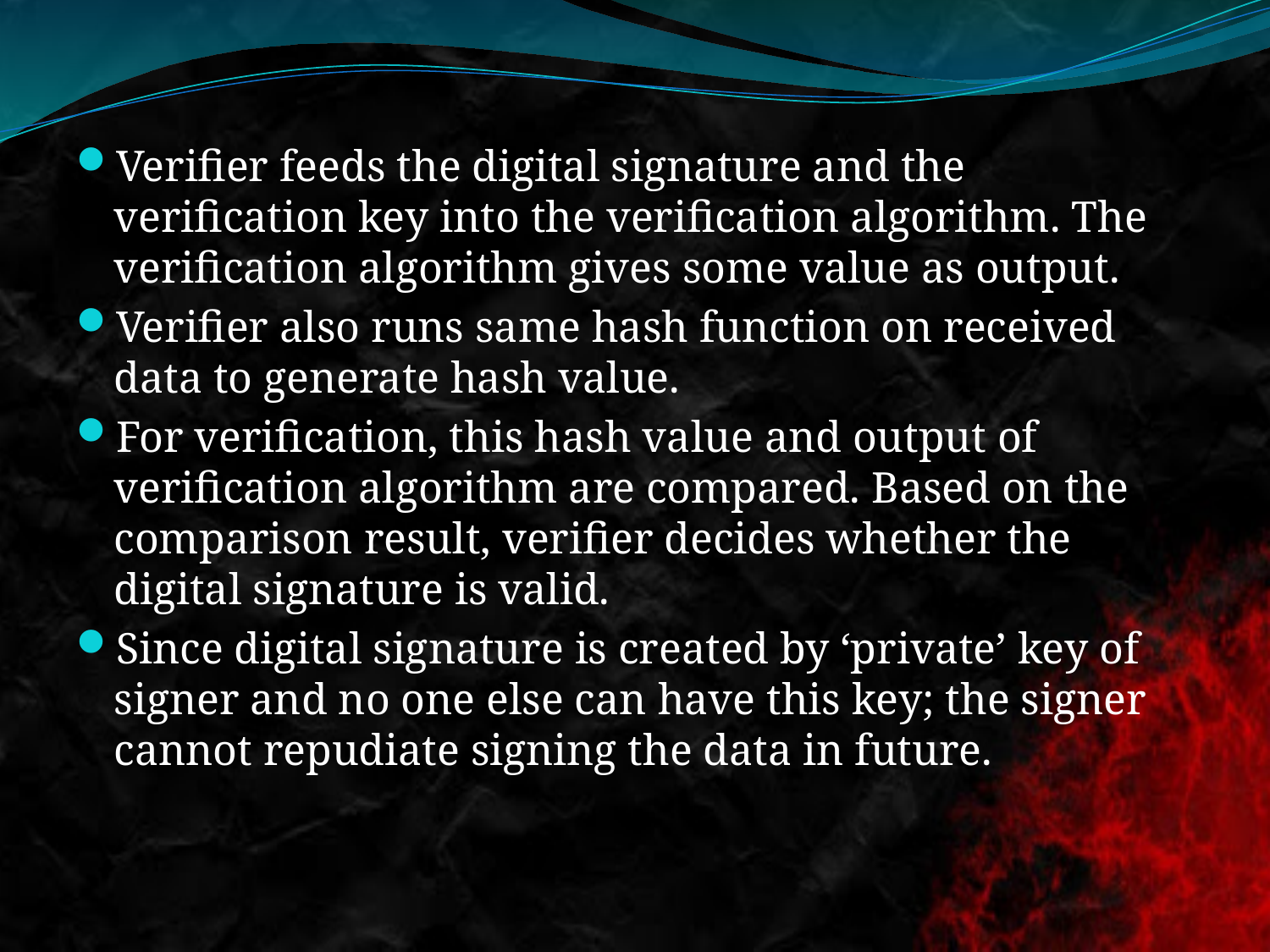

Verifier feeds the digital signature and the verification key into the verification algorithm. The verification algorithm gives some value as output.
Verifier also runs same hash function on received data to generate hash value.
For verification, this hash value and output of verification algorithm are compared. Based on the comparison result, verifier decides whether the digital signature is valid.
Since digital signature is created by ‘private’ key of signer and no one else can have this key; the signer cannot repudiate signing the data in future.